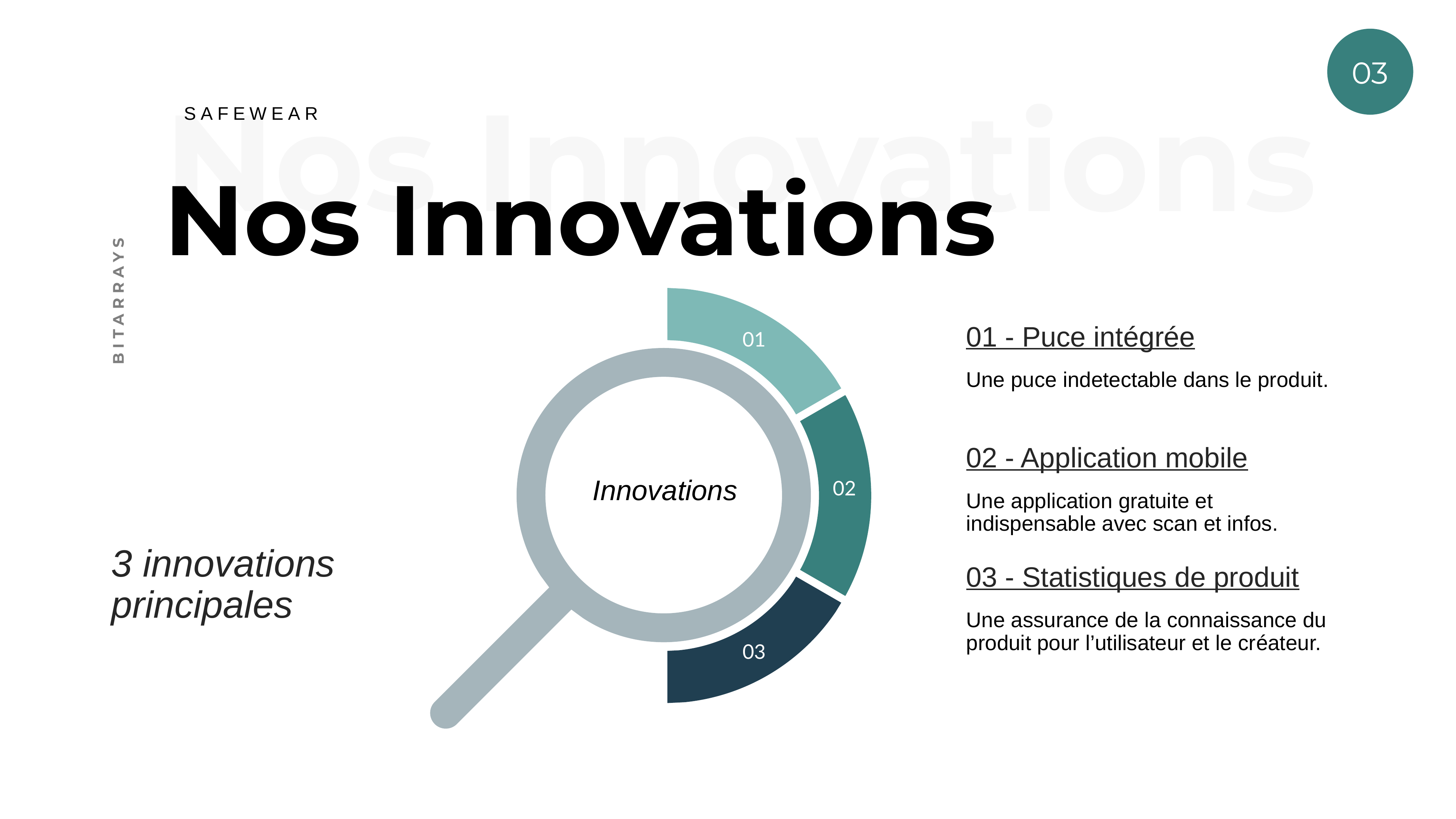

03
Nos Innovations
SAFEWEAR
Nos Innovations
BITARRAYS
01 - Puce intégrée
01
Une puce indetectable dans le produit.
02 - Application mobile
02
# 3 innovations principales
Innovations
Une application gratuite et indispensable avec scan et infos.
03 - Statistiques de produit
Une assurance de la connaissance du produit pour l’utilisateur et le créateur.
03